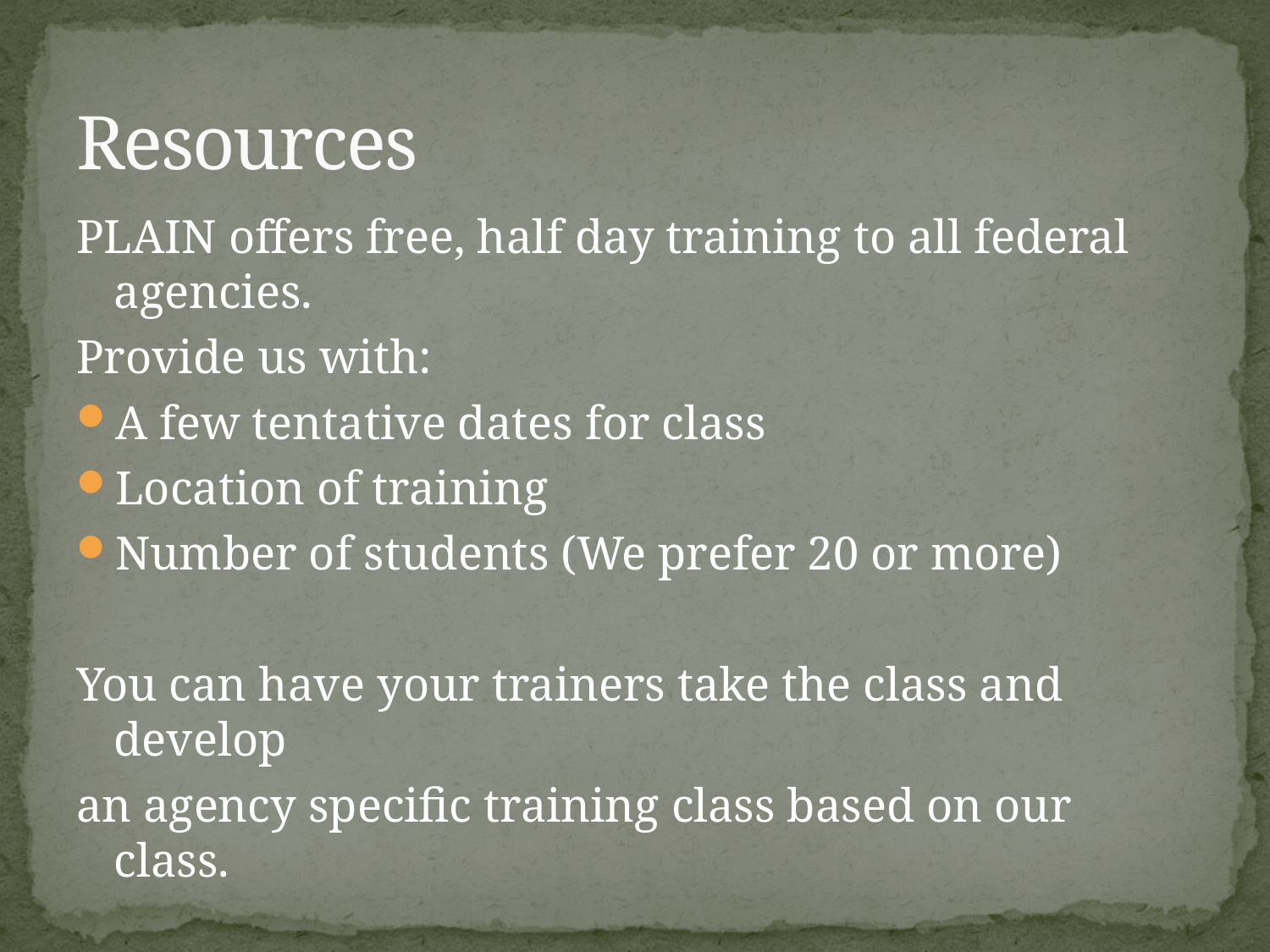

# Resources
PLAIN offers free, half day training to all federal agencies.
Provide us with:
A few tentative dates for class
Location of training
Number of students (We prefer 20 or more)

You can have your trainers take the class and develop
an agency specific training class based on our class.